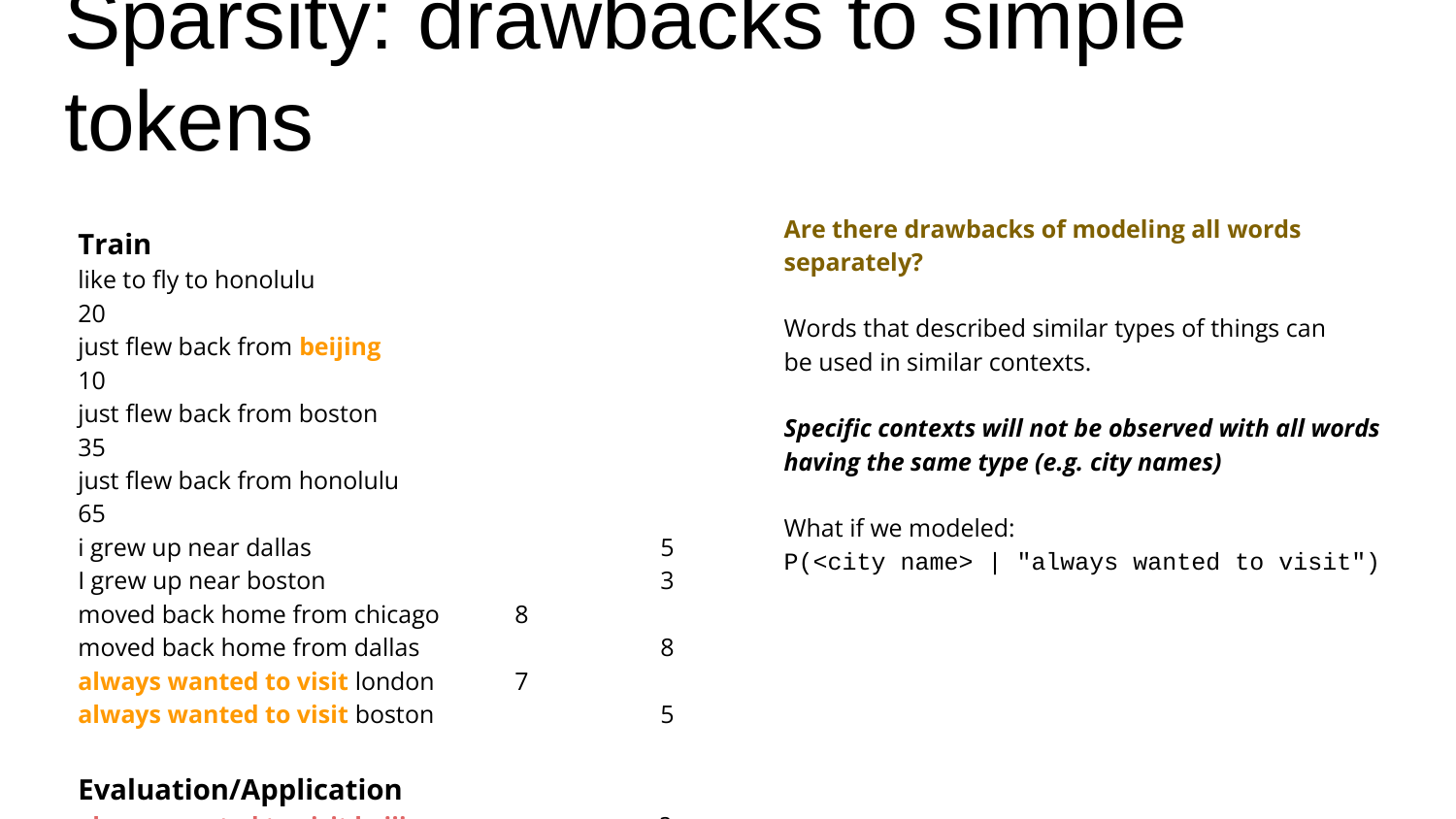

# Sparsity: drawbacks to simple tokens
Are there drawbacks of modeling all words separately?
Words that described similar types of things can
be used in similar contexts.
Specific contexts will not be observed with all words having the same type (e.g. city names)
What if we modeled:
P(<city name> | "always wanted to visit")
Train
like to fly to honolulu			20
just flew back from beijing 		10
just flew back from boston		35
just flew back from honolulu		65
i grew up near dallas			5
I grew up near boston			3
moved back home from chicago 	8
moved back home from dallas 		8
always wanted to visit london    	7
always wanted to visit boston		5
Evaluation/Application
always wanted to visit beijing		?